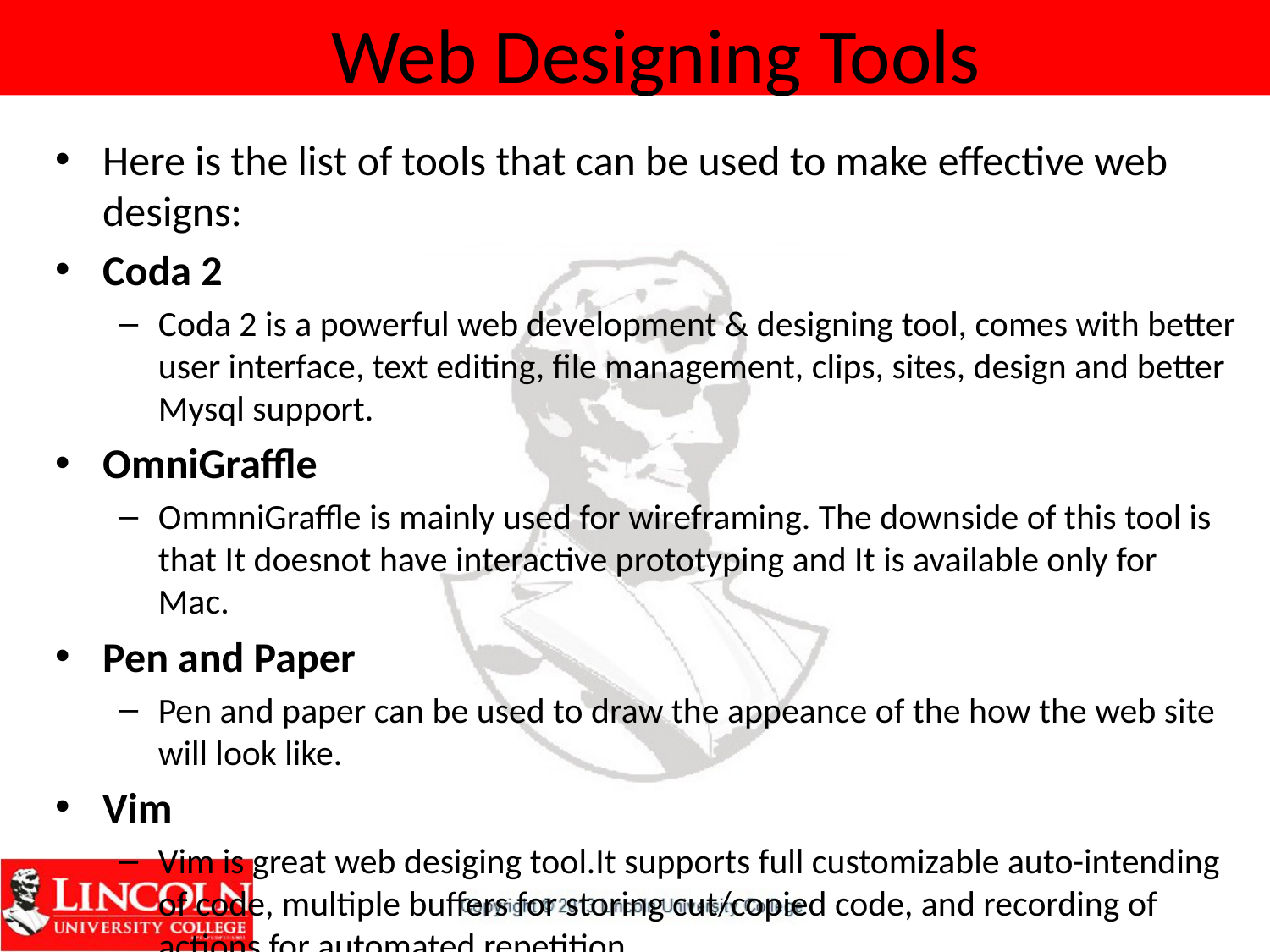

# Web Designing Tools
Here is the list of tools that can be used to make effective web designs:
Coda 2
Coda 2 is a powerful web development & designing tool, comes with better user interface, text editing, file management, clips, sites, design and better Mysql support.
OmniGraffle
OmmniGraffle is mainly used for wireframing. The downside of this tool is that It doesnot have interactive prototyping and It is available only for Mac.
Pen and Paper
Pen and paper can be used to draw the appeance of the how the web site will look like.
Vim
Vim is great web desiging tool.It supports full customizable auto-intending of code, multiple buffers for storing cut/copied code, and recording of actions for automated repetition.